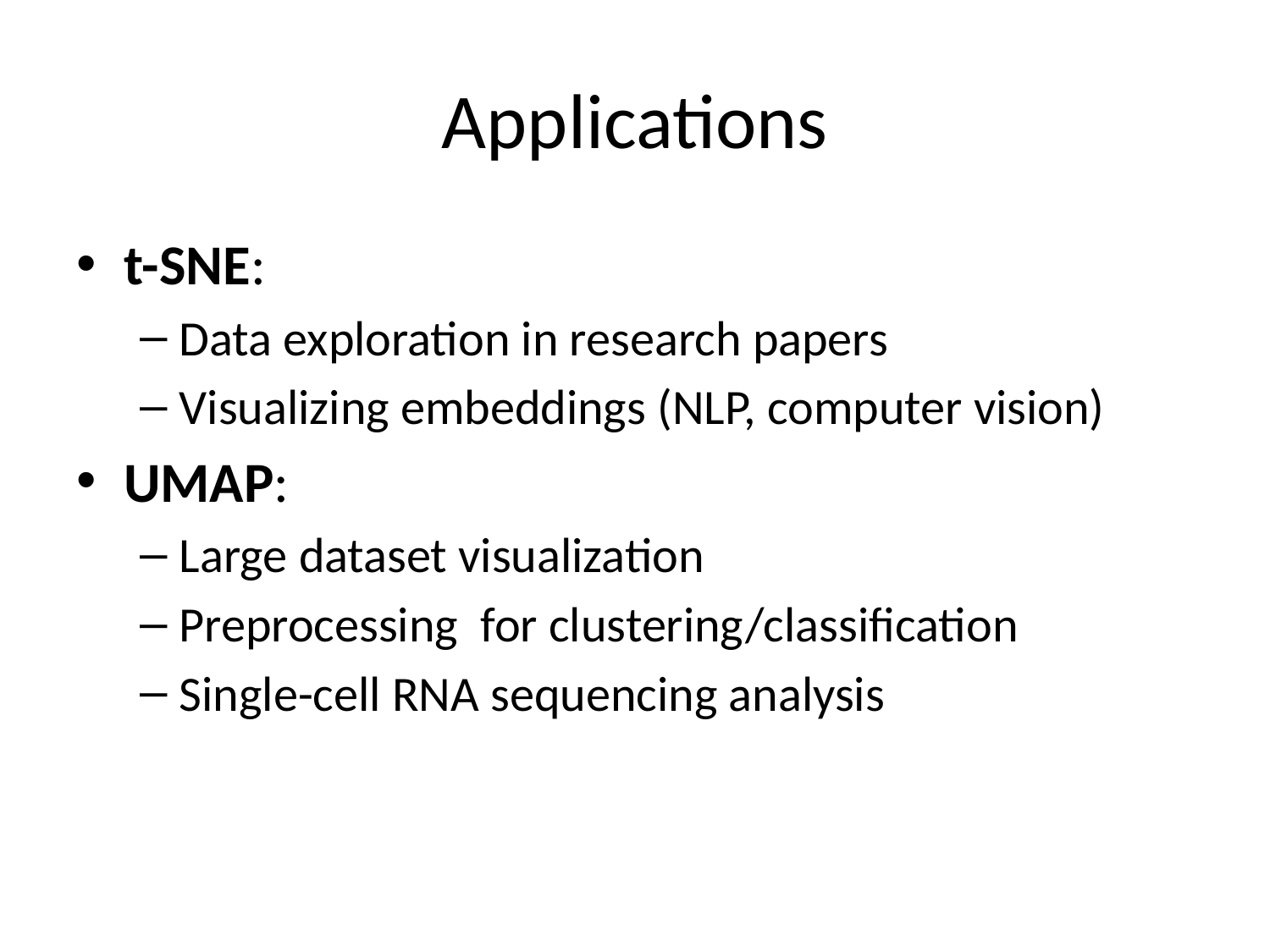

# Applications
t-SNE:
Data exploration in research papers
Visualizing embeddings (NLP, computer vision)
UMAP:
Large dataset visualization
Preprocessing  for clustering/classification
Single-cell RNA sequencing analysis